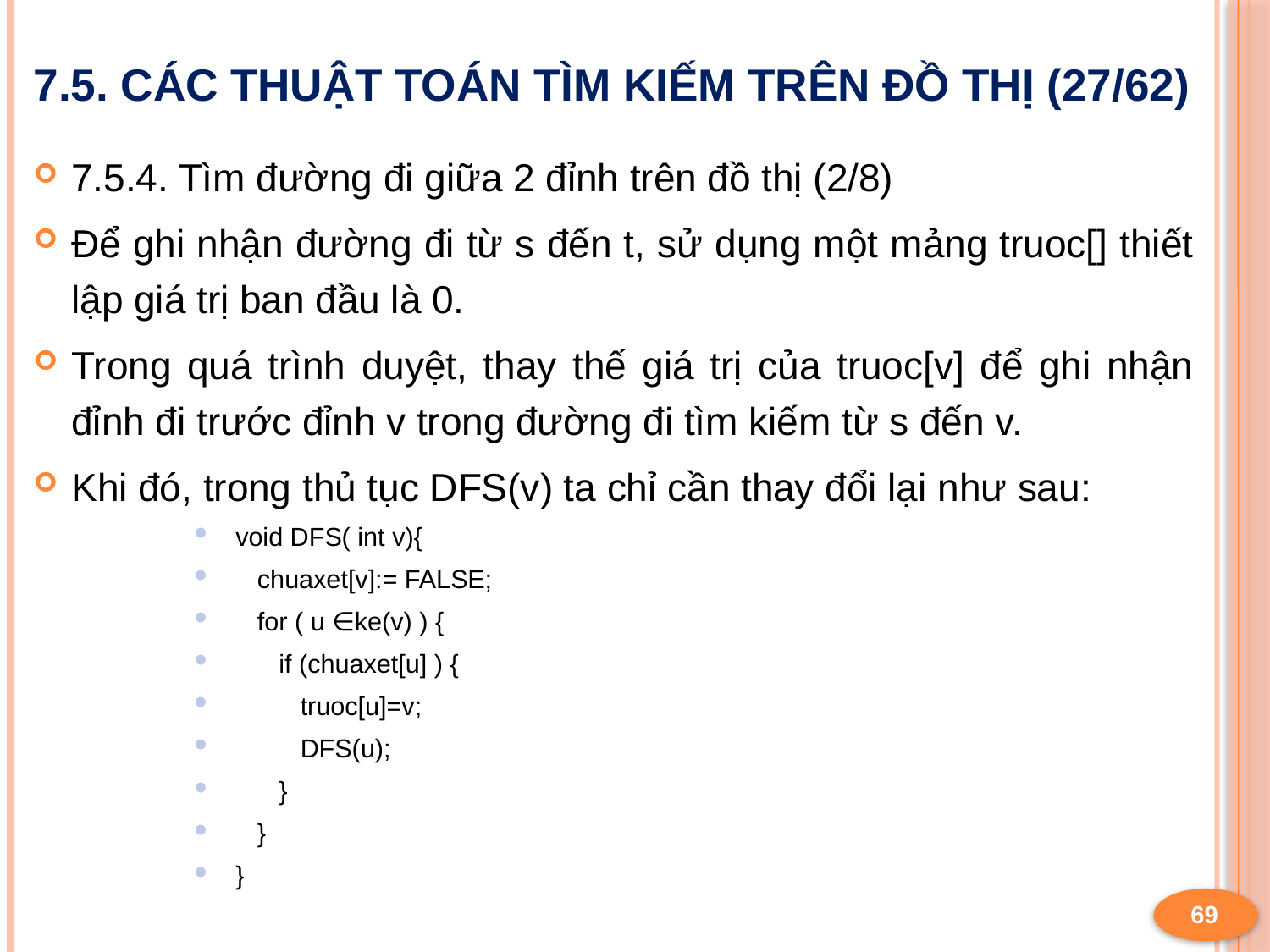

# 7.5. Các thuật toán tìm kiếm trên đồ thị (27/62)
7.5.4. Tìm đường đi giữa 2 đỉnh trên đồ thị (2/8)
Để ghi nhận đường đi từ s đến t, sử dụng một mảng truoc[] thiết lập giá trị ban đầu là 0.
Trong quá trình duyệt, thay thế giá trị của truoc[v] để ghi nhận đỉnh đi trước đỉnh v trong đường đi tìm kiếm từ s đến v.
Khi đó, trong thủ tục DFS(v) ta chỉ cần thay đổi lại như sau:
void DFS( int v){
   chuaxet[v]:= FALSE;
   for ( u ∈ke(v) ) {
      if (chuaxet[u] ) {
         truoc[u]=v;
         DFS(u);
      }
   }
}
69